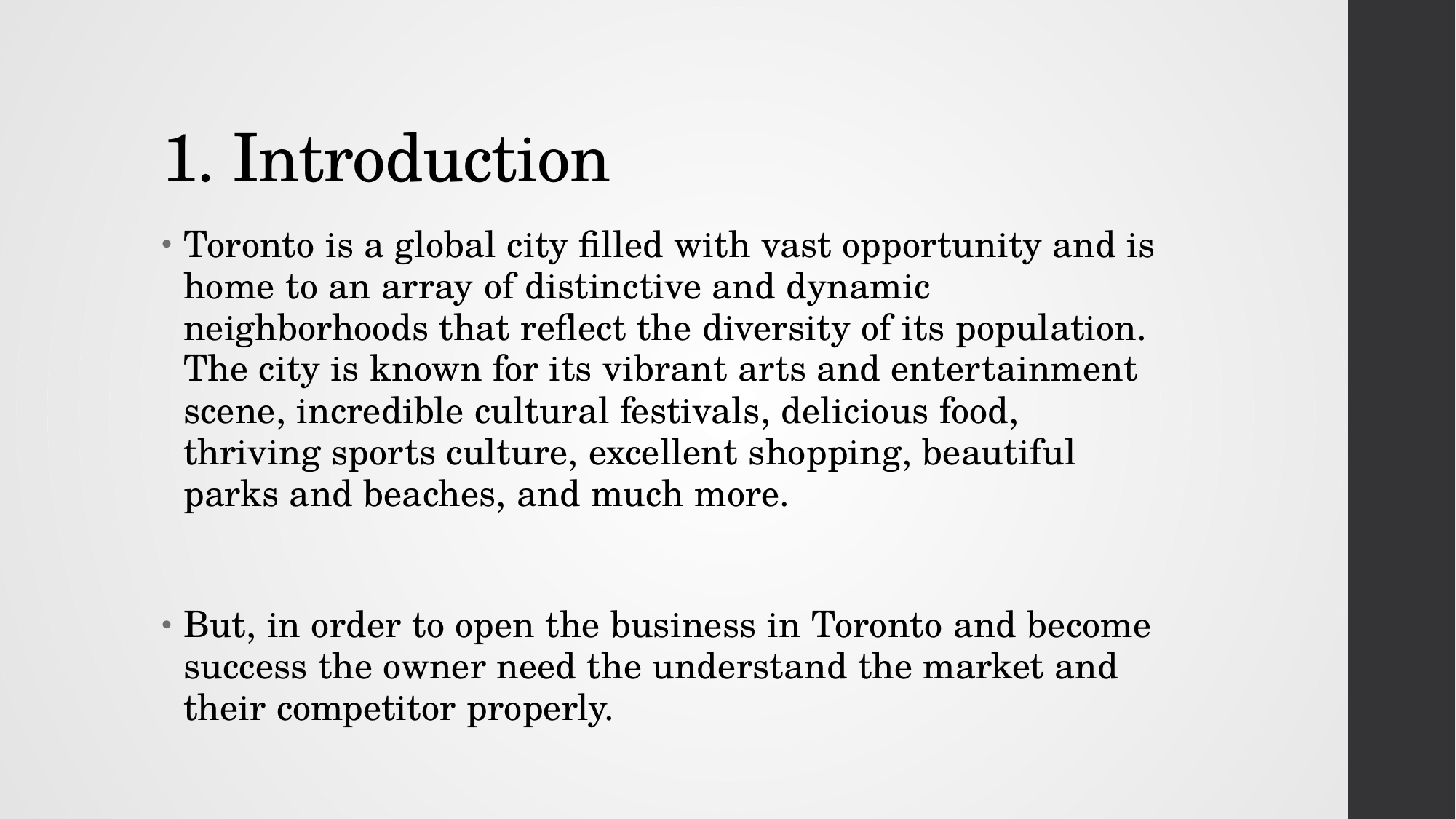

# 1. Introduction
Toronto is a global city filled with vast opportunity and is home to an array of distinctive and dynamic neighborhoods that reflect the diversity of its population. The city is known for its vibrant arts and entertainment scene, incredible cultural festivals, delicious food, thriving sports culture, excellent shopping, beautiful parks and beaches, and much more.

But, in order to open the business in Toronto and become success the owner need the understand the market and their competitor properly.